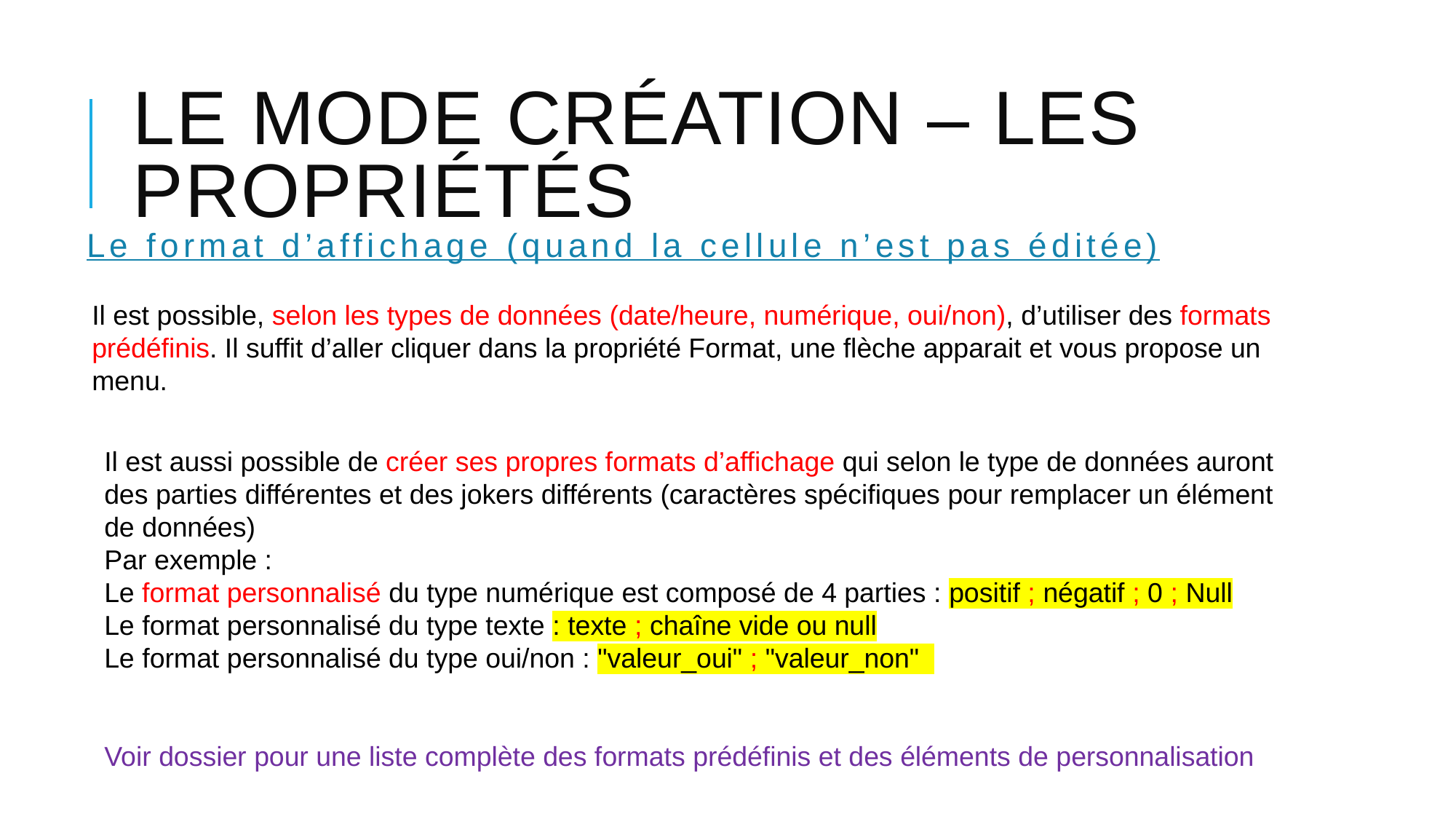

# Le mode création – les propriétés
Le format d’affichage (quand la cellule n’est pas éditée)

Il est possible, selon les types de données (date/heure, numérique, oui/non), d’utiliser des formats prédéfinis. Il suffit d’aller cliquer dans la propriété Format, une flèche apparait et vous propose un menu.
Il est aussi possible de créer ses propres formats d’affichage qui selon le type de données auront des parties différentes et des jokers différents (caractères spécifiques pour remplacer un élément de données)
Par exemple :
Le format personnalisé du type numérique est composé de 4 parties : positif ; négatif ; 0 ; Null
Le format personnalisé du type texte : texte ; chaîne vide ou null
Le format personnalisé du type oui/non : "valeur_oui" ; "valeur_non"

Voir dossier pour une liste complète des formats prédéfinis et des éléments de personnalisation